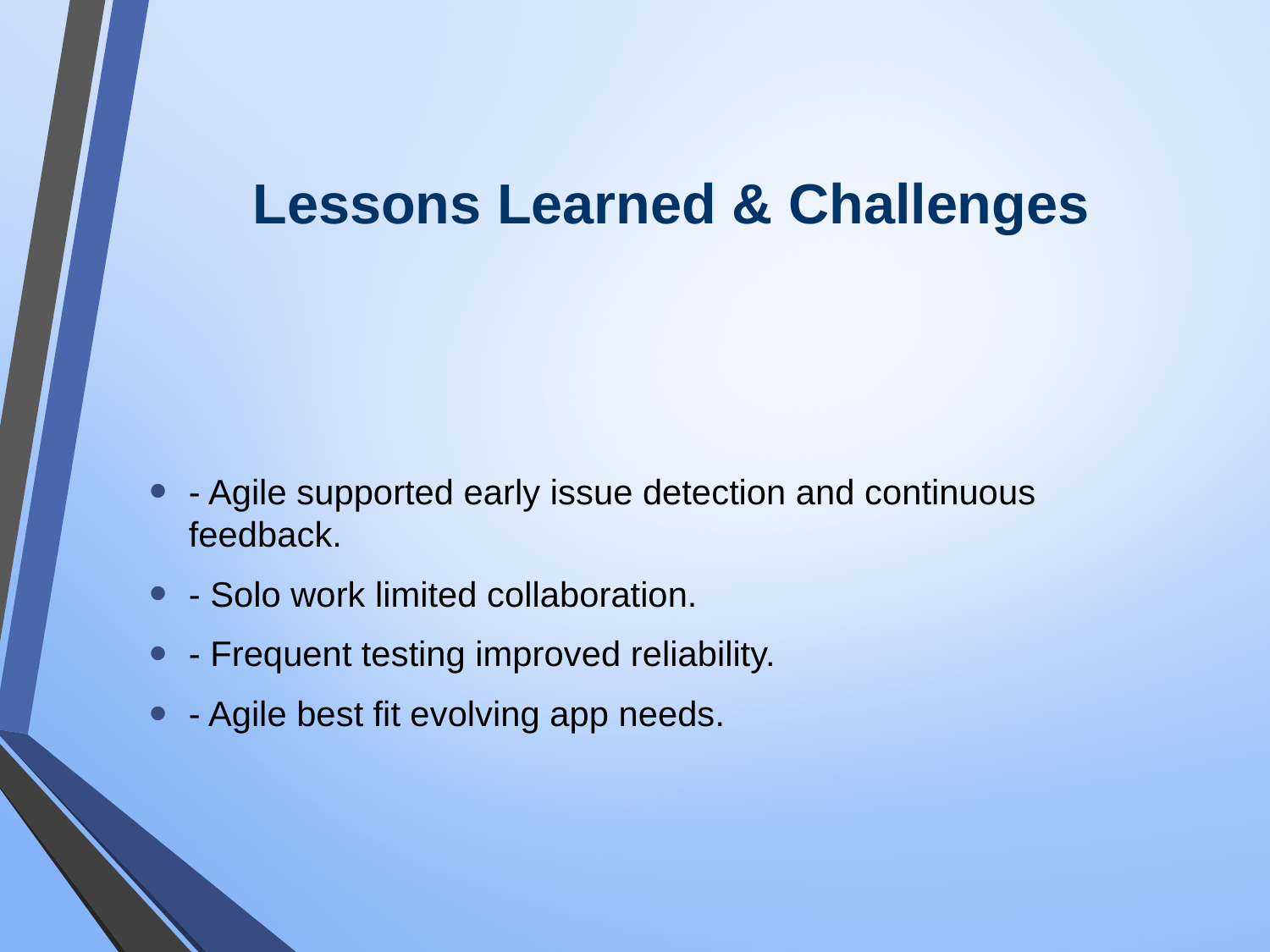

# Lessons Learned & Challenges
- Agile supported early issue detection and continuous feedback.
- Solo work limited collaboration.
- Frequent testing improved reliability.
- Agile best fit evolving app needs.